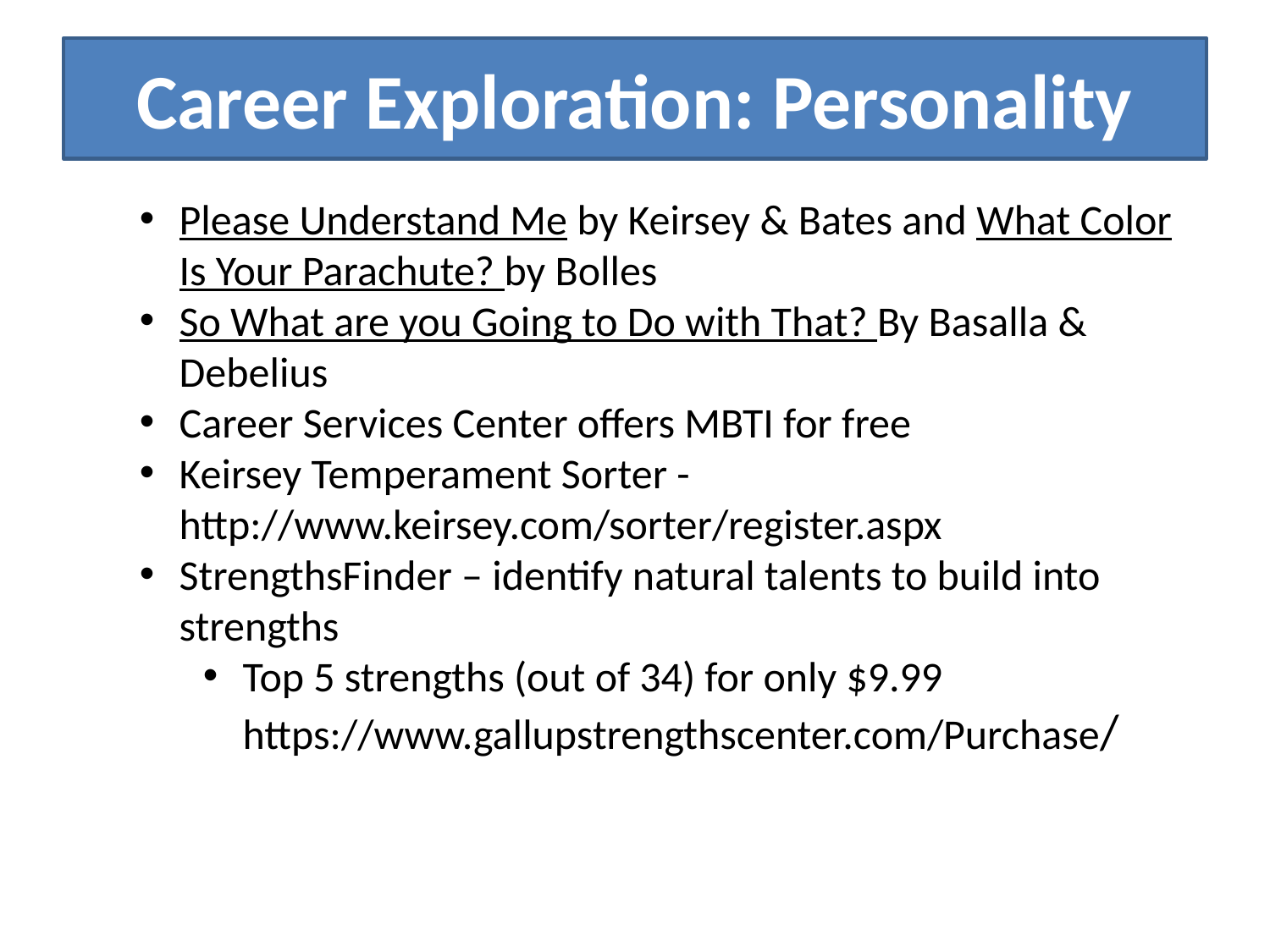

# Career Exploration: Personality
Please Understand Me by Keirsey & Bates and What Color Is Your Parachute? by Bolles
So What are you Going to Do with That? By Basalla & Debelius
Career Services Center offers MBTI for free
Keirsey Temperament Sorter - http://www.keirsey.com/sorter/register.aspx
StrengthsFinder – identify natural talents to build into strengths
Top 5 strengths (out of 34) for only $9.99 https://www.gallupstrengthscenter.com/Purchase/